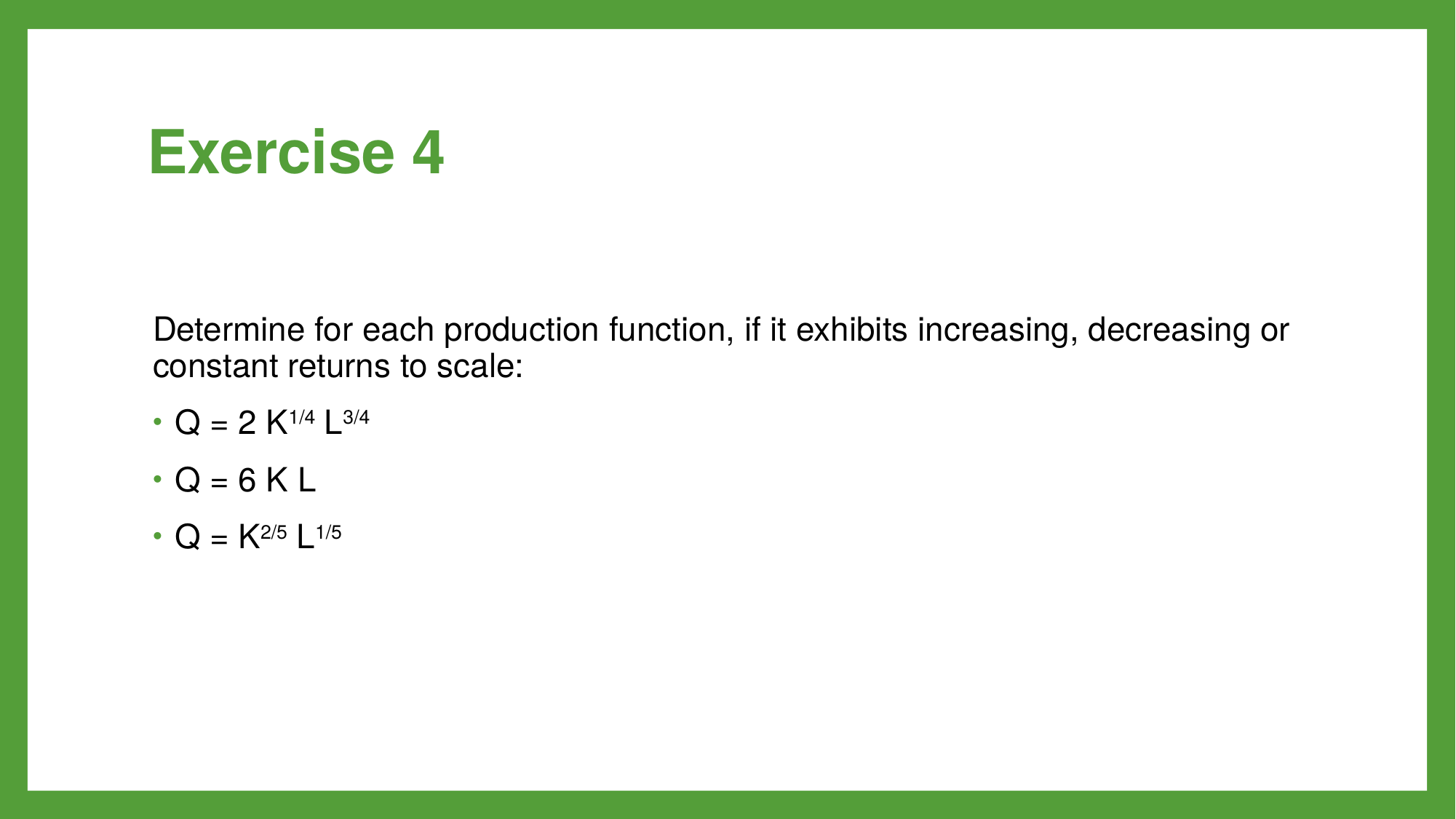

# Exercise 4

Determine for each production function, if it exhibits increasing, decreasing or constant returns to scale:
Q = 2 K1/4 L3/4
Q = 6 K L
Q = K2/5 L1/5